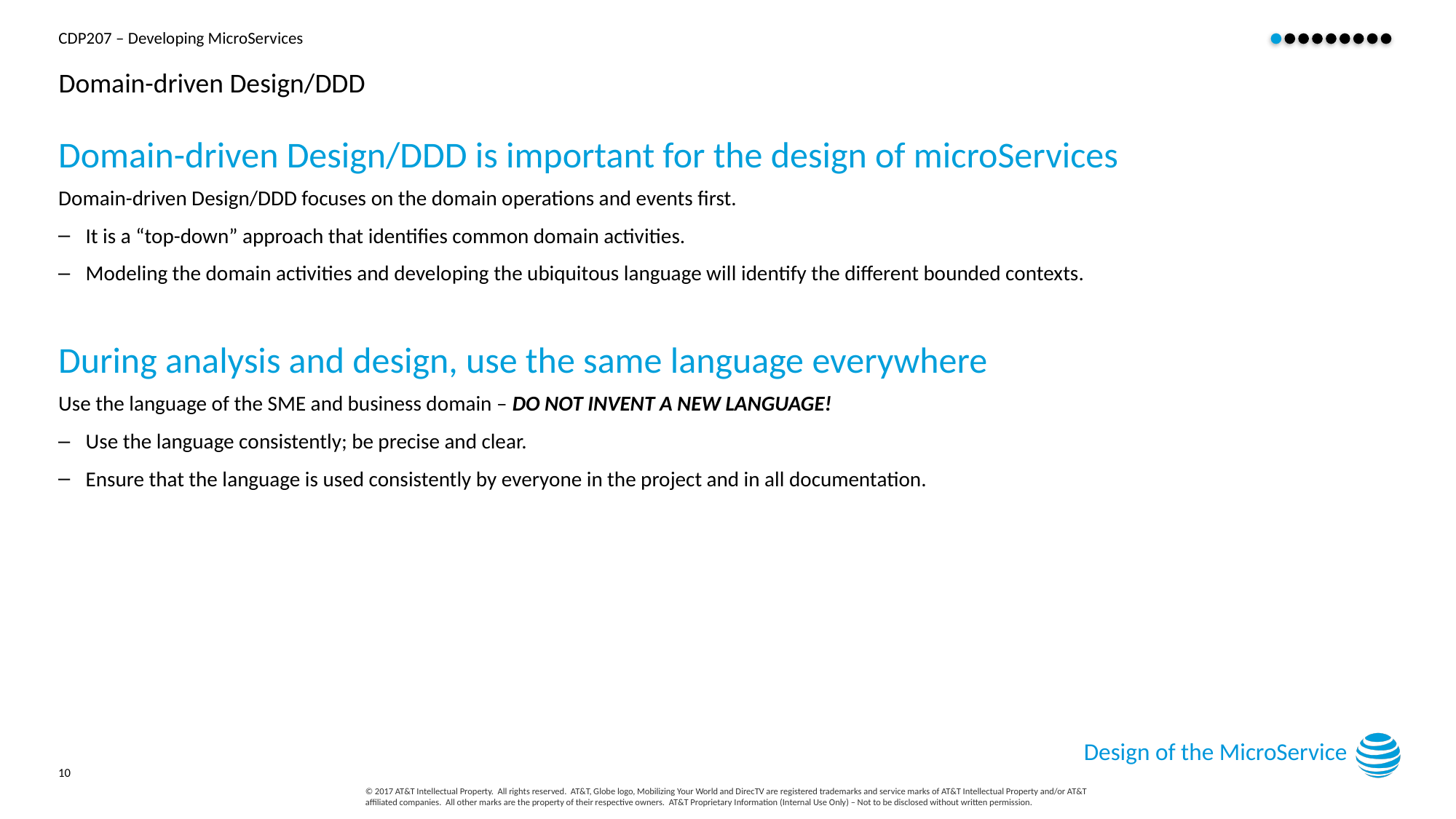

# Domain-driven Design/DDD
Domain-driven Design/DDD is important for the design of microServices
Domain-driven Design/DDD focuses on the domain operations and events first.
It is a “top-down” approach that identifies common domain activities.
Modeling the domain activities and developing the ubiquitous language will identify the different bounded contexts.

During analysis and design, use the same language everywhere
Use the language of the SME and business domain – DO NOT INVENT A NEW LANGUAGE!
Use the language consistently; be precise and clear.
Ensure that the language is used consistently by everyone in the project and in all documentation.

Design of the MicroService
10